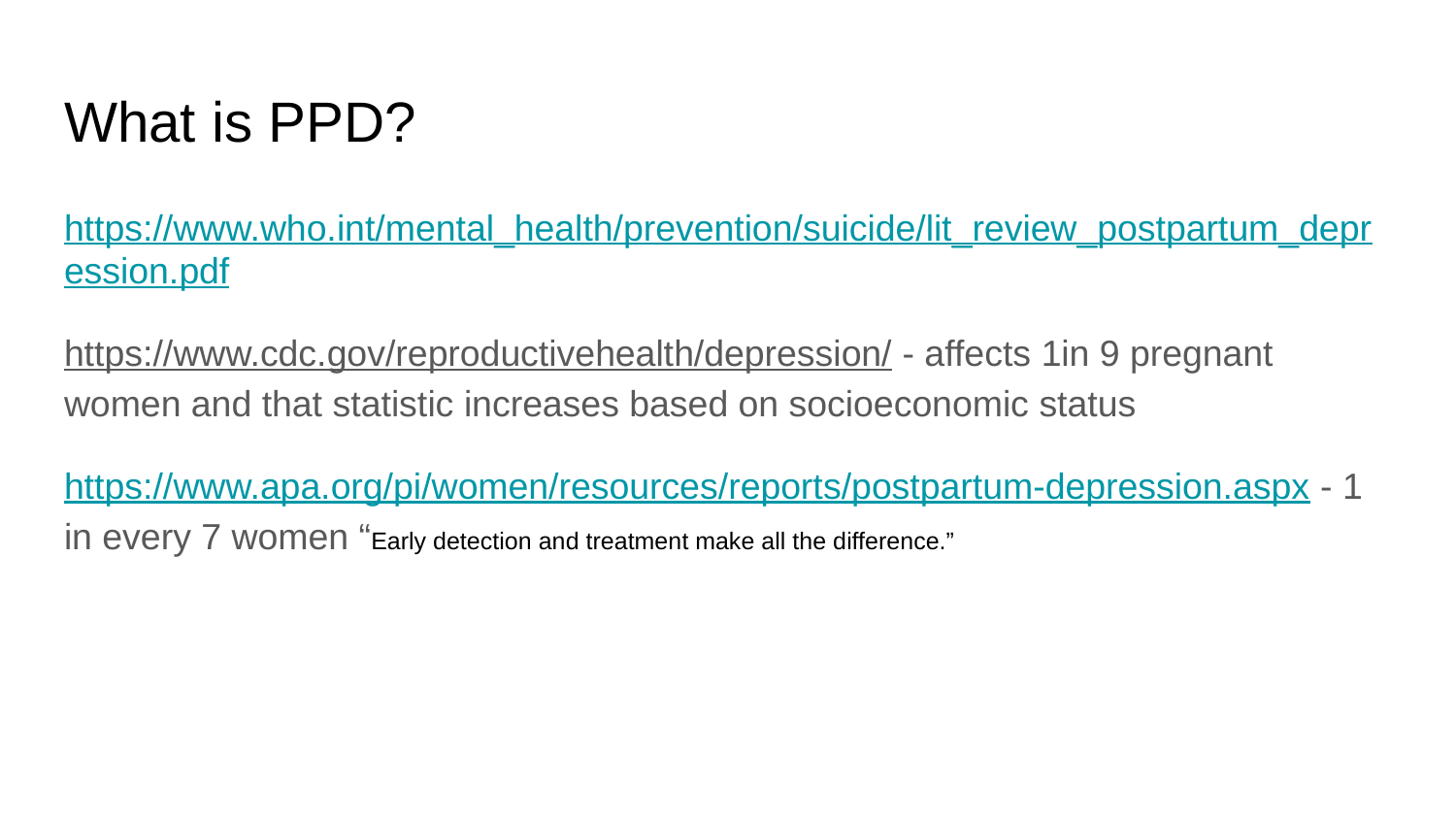

# What is PPD?
https://www.who.int/mental_health/prevention/suicide/lit_review_postpartum_depression.pdf
https://www.cdc.gov/reproductivehealth/depression/ - affects 1in 9 pregnant women and that statistic increases based on socioeconomic status
https://www.apa.org/pi/women/resources/reports/postpartum-depression.aspx - 1 in every 7 women “Early detection and treatment make all the difference.”